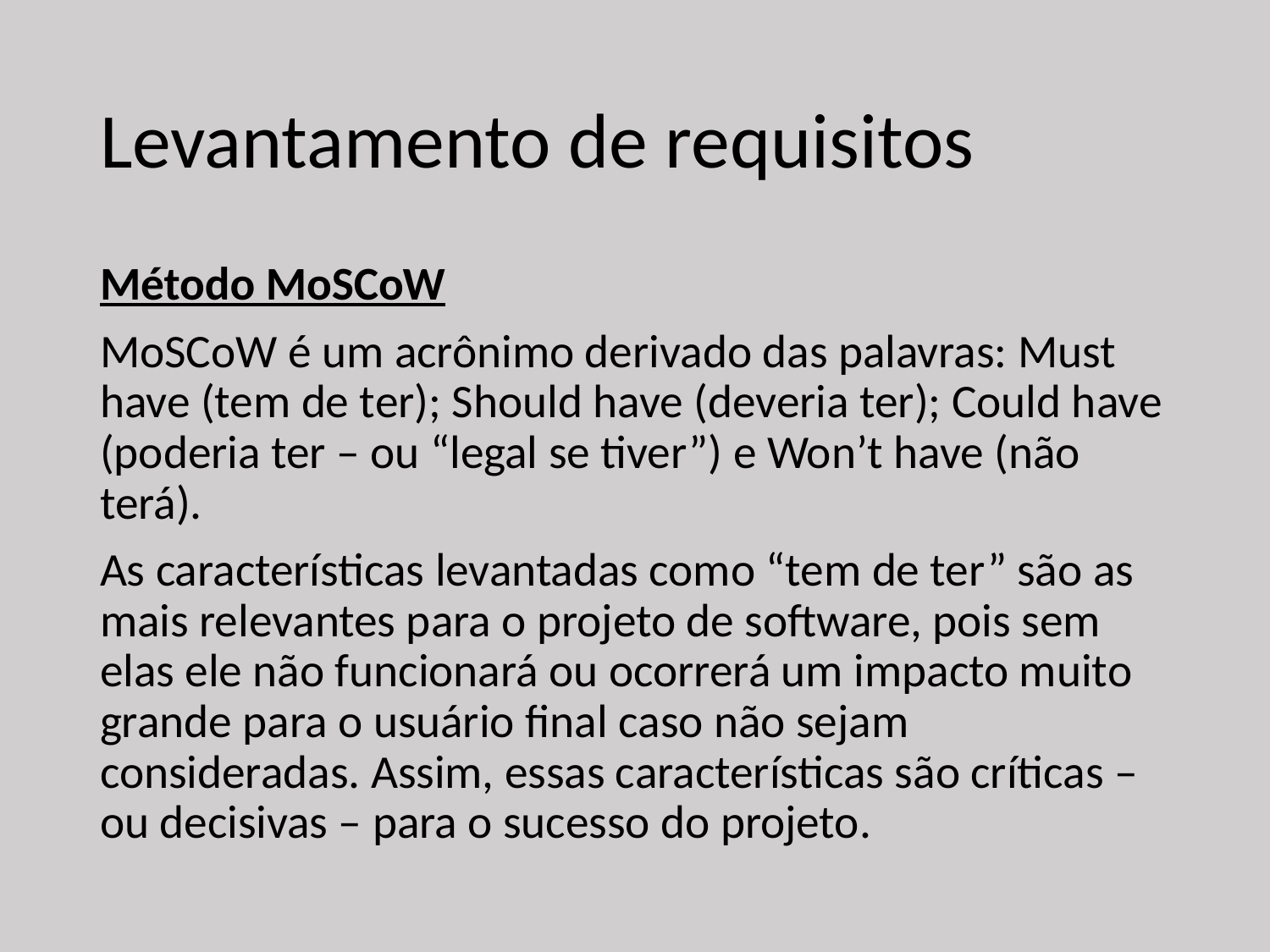

# Levantamento de requisitos
Método MoSCoW
MoSCoW é um acrônimo derivado das palavras: Must have (tem de ter); Should have (deveria ter); Could have (poderia ter – ou “legal se tiver”) e Won’t have (não terá).
As características levantadas como “tem de ter” são as mais relevantes para o projeto de software, pois sem elas ele não funcionará ou ocorrerá um impacto muito grande para o usuário final caso não sejam consideradas. Assim, essas características são críticas – ou decisivas – para o sucesso do projeto.